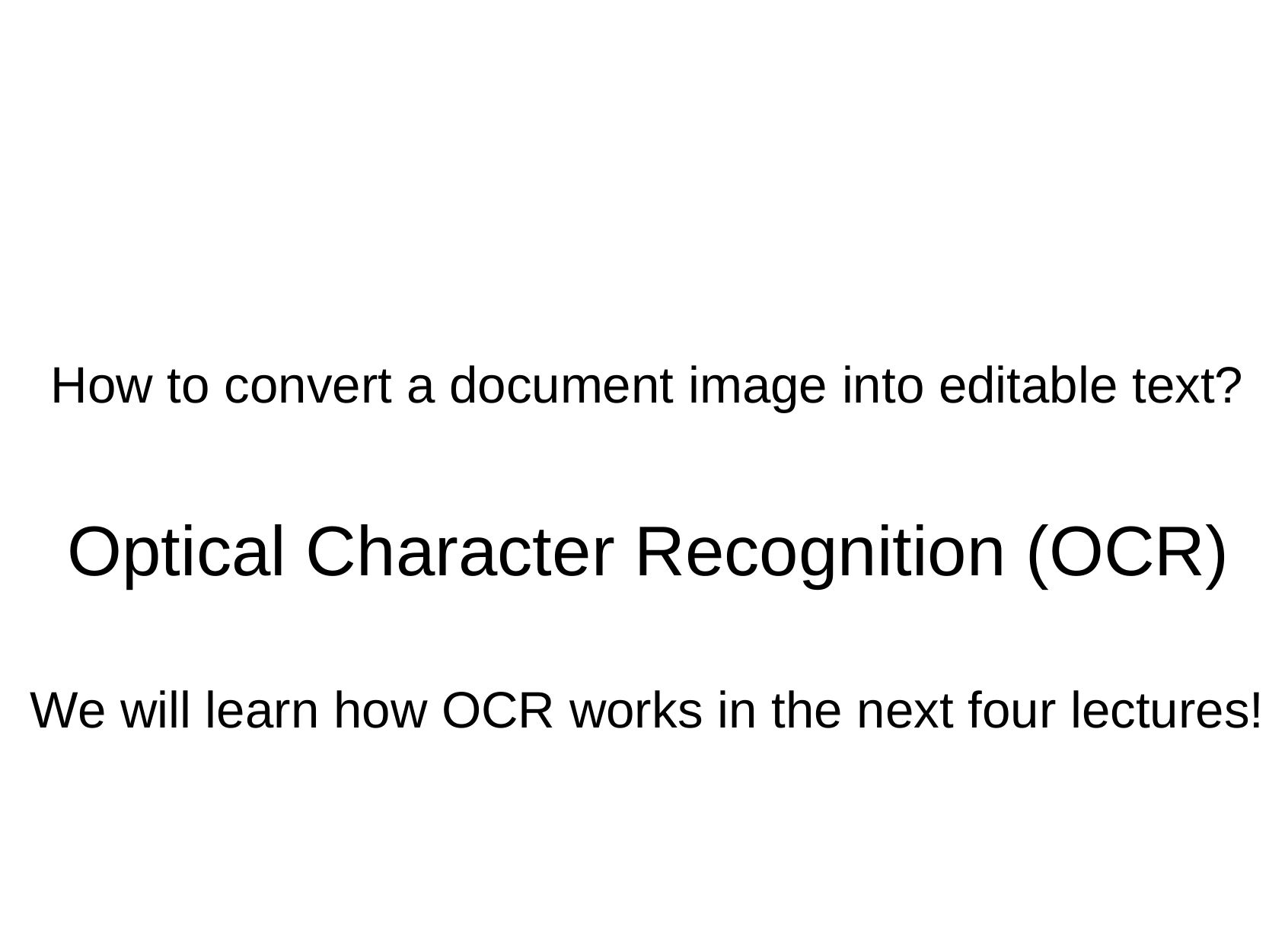

How to convert a document image into editable text?

Optical Character Recognition (OCR)

We will learn how OCR works in the next four lectures!